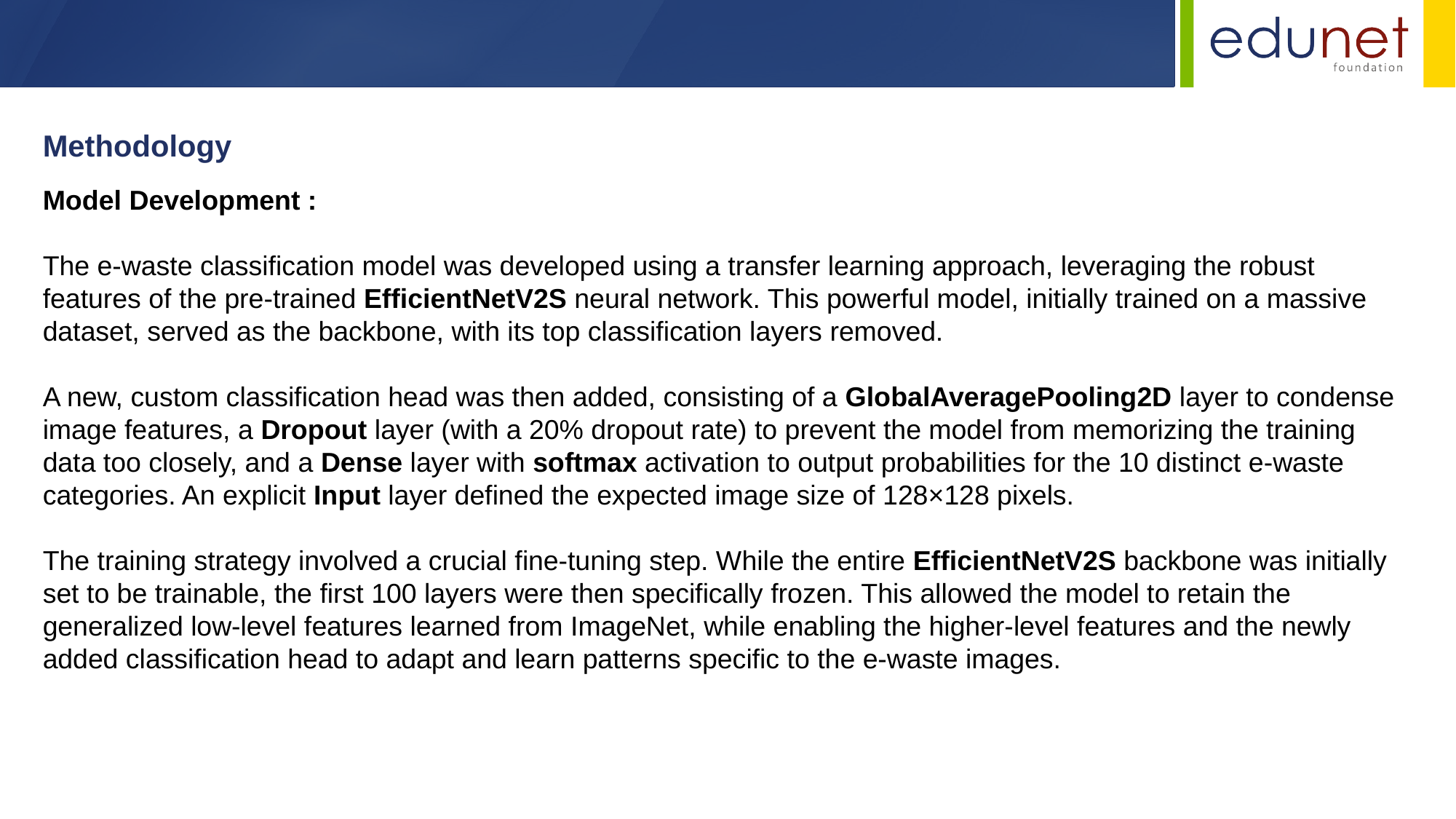

Methodology
Model Development :

The e-waste classification model was developed using a transfer learning approach, leveraging the robust features of the pre-trained EfficientNetV2S neural network. This powerful model, initially trained on a massive dataset, served as the backbone, with its top classification layers removed.

A new, custom classification head was then added, consisting of a GlobalAveragePooling2D layer to condense image features, a Dropout layer (with a 20% dropout rate) to prevent the model from memorizing the training data too closely, and a Dense layer with softmax activation to output probabilities for the 10 distinct e-waste categories. An explicit Input layer defined the expected image size of 128×128 pixels.

The training strategy involved a crucial fine-tuning step. While the entire EfficientNetV2S backbone was initially set to be trainable, the first 100 layers were then specifically frozen. This allowed the model to retain the generalized low-level features learned from ImageNet, while enabling the higher-level features and the newly added classification head to adapt and learn patterns specific to the e-waste images.